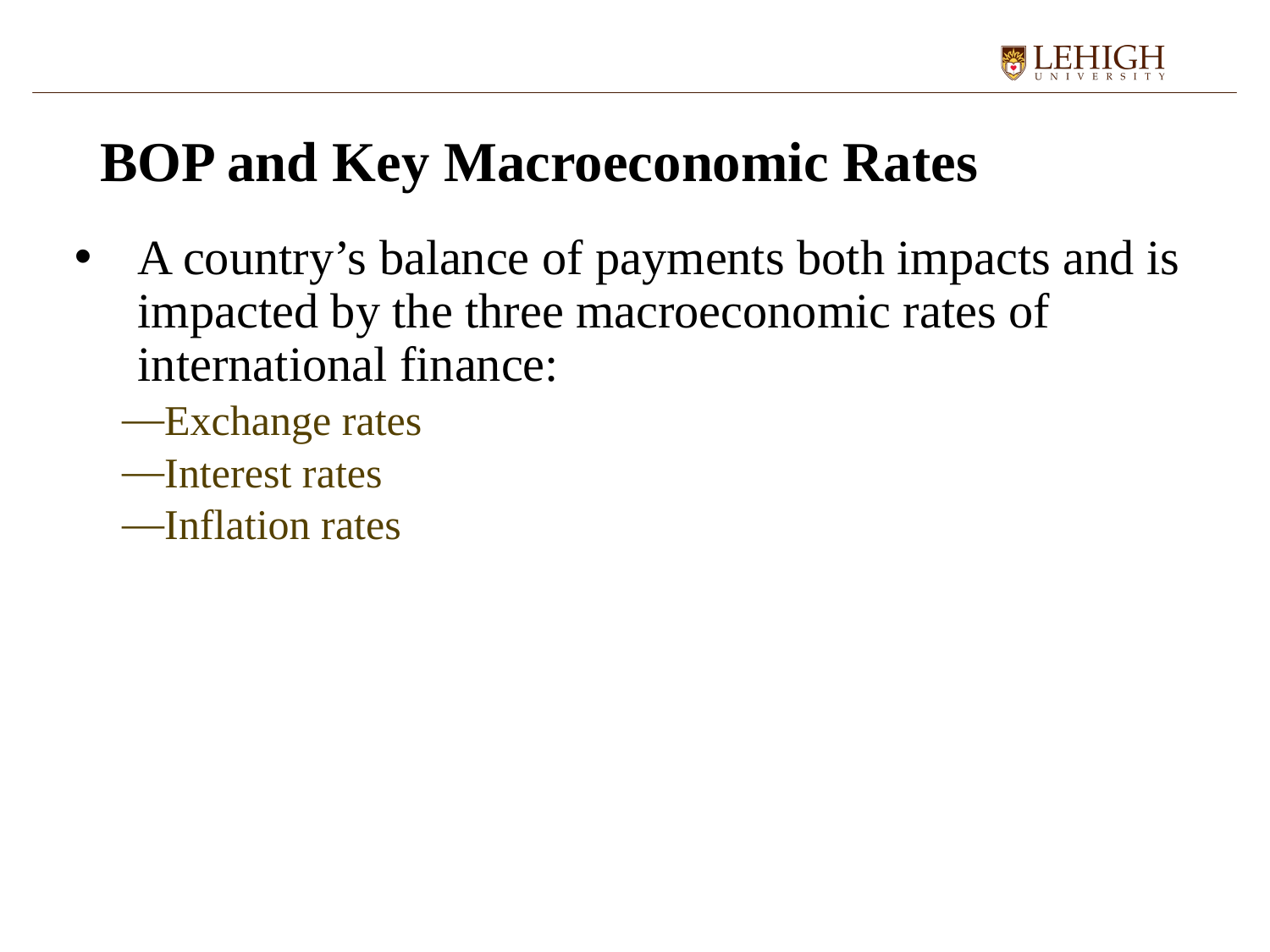

# BOP and Key Macroeconomic Rates
A country’s balance of payments both impacts and is impacted by the three macroeconomic rates of international finance:
Exchange rates
Interest rates
Inflation rates